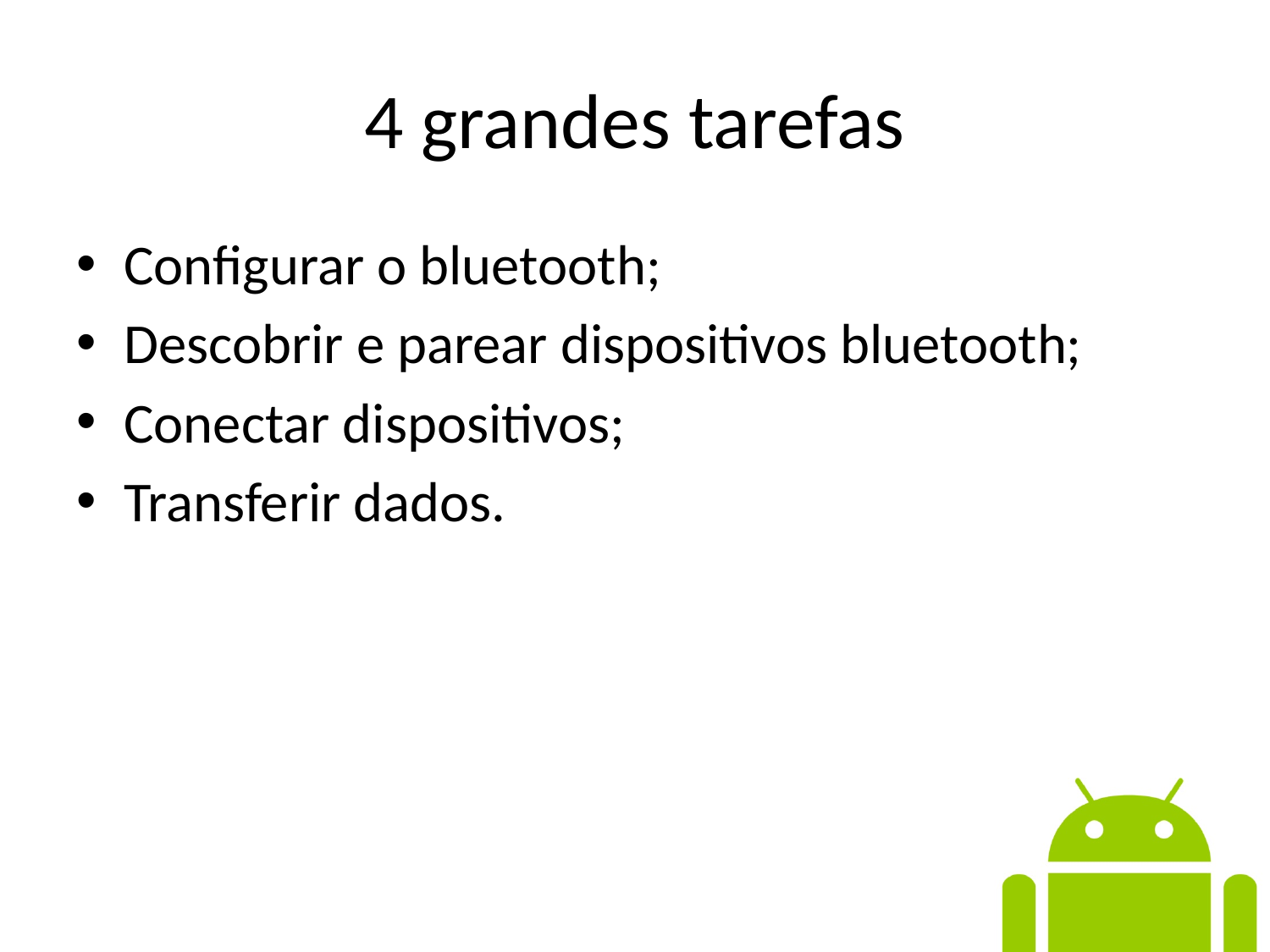

# 4 grandes tarefas
Configurar o bluetooth;
Descobrir e parear dispositivos bluetooth;
Conectar dispositivos;
Transferir dados.